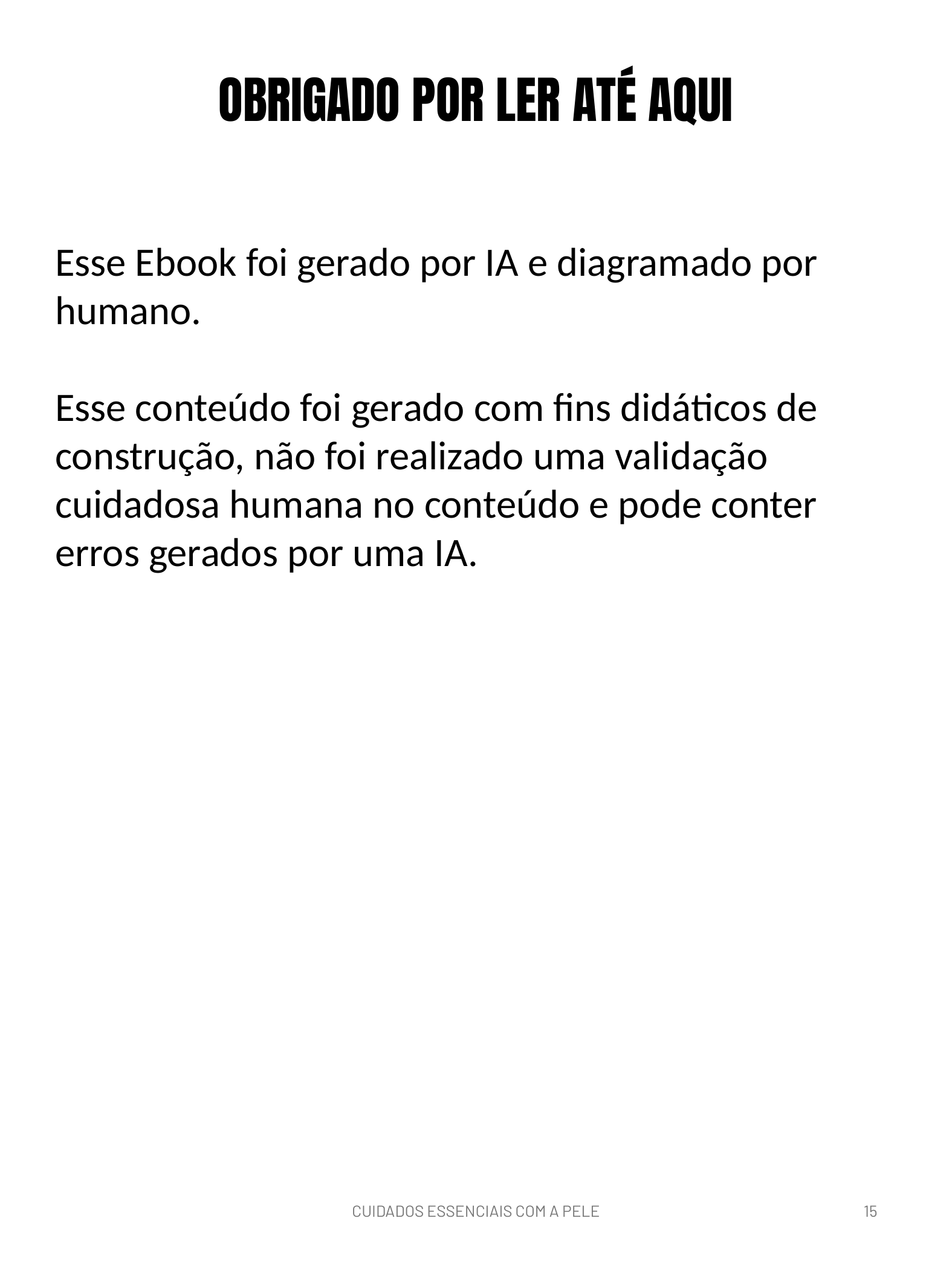

OBRIGADO POR LER ATÉ AQUI
Esse Ebook foi gerado por IA e diagramado por humano.

Esse conteúdo foi gerado com fins didáticos de construção, não foi realizado uma validação cuidadosa humana no conteúdo e pode conter erros gerados por uma IA.

CUIDADOS ESSENCIAIS COM A PELE
15